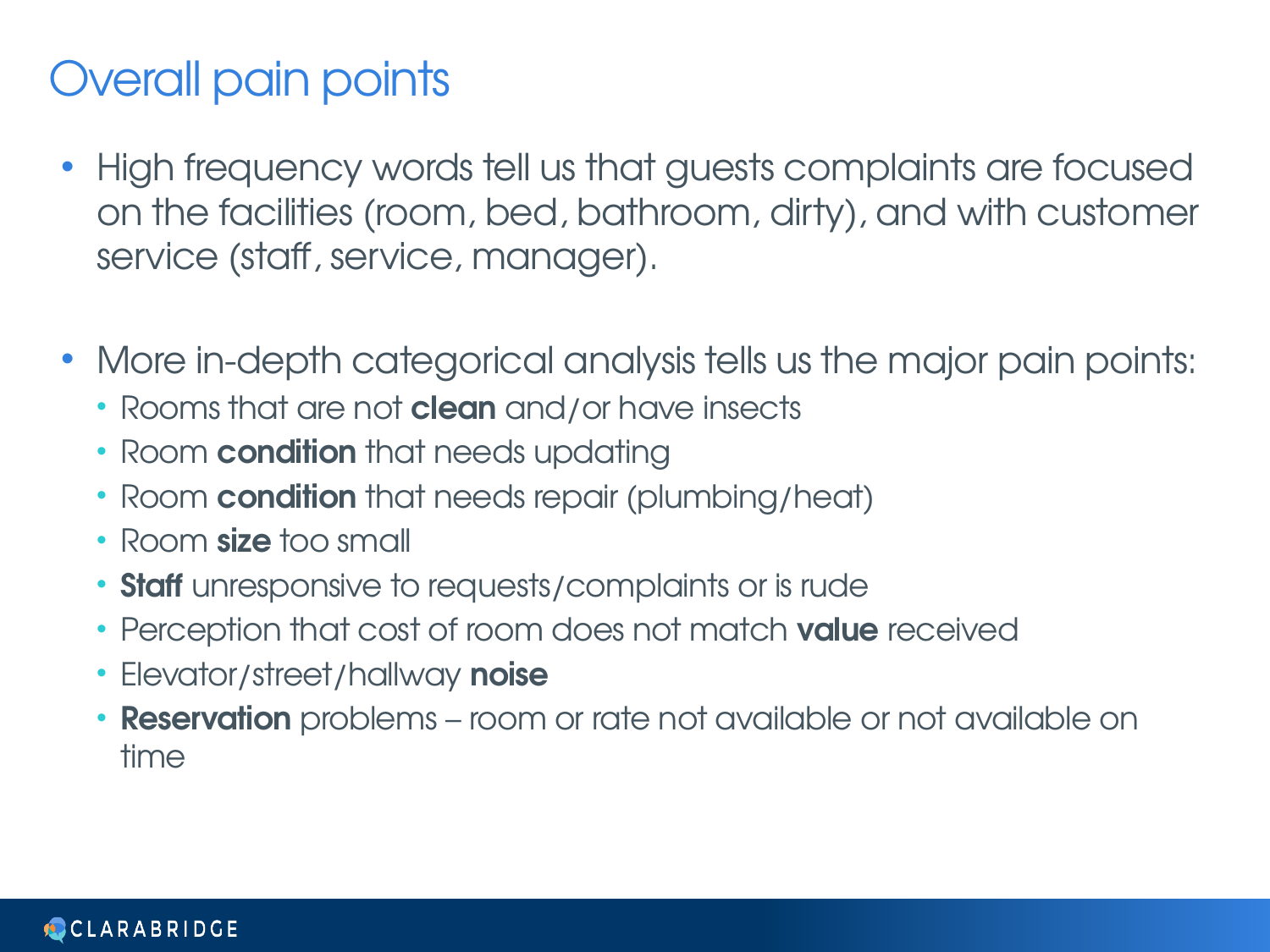

# Overall pain points
High frequency words tell us that guests complaints are focused on the facilities (room, bed, bathroom, dirty), and with customer service (staff, service, manager).

More in-depth categorical analysis tells us the major pain points:
Rooms that are not clean and/or have insects
Room condition that needs updating
Room condition that needs repair (plumbing/heat)
Room size too small
Staff unresponsive to requests/complaints or is rude
Perception that cost of room does not match value received
Elevator/street/hallway noise
Reservation problems – room or rate not available or not available on time